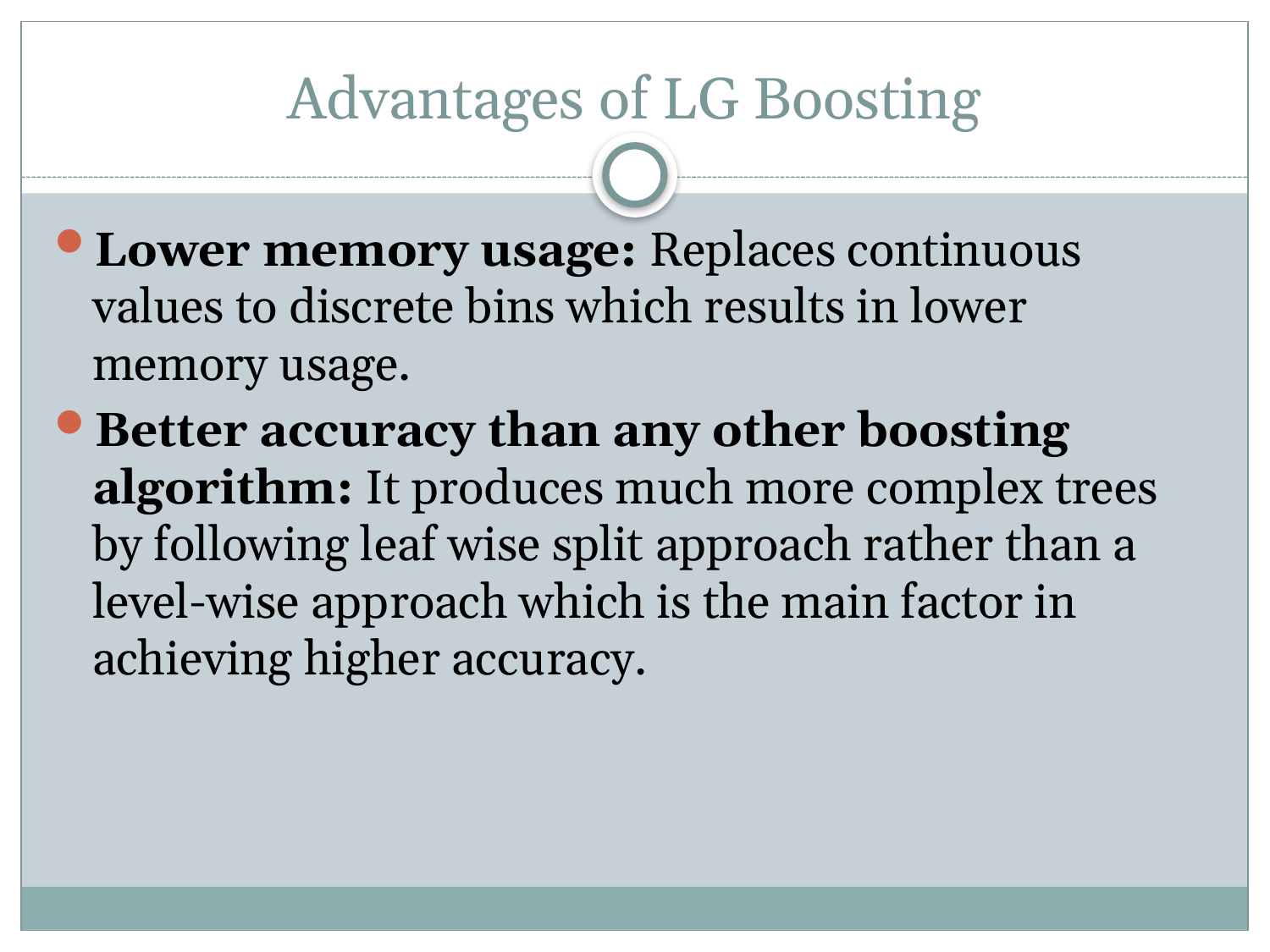

# Advantages of LG Boosting
Lower memory usage: Replaces continuous values to discrete bins which results in lower memory usage.
Better accuracy than any other boosting algorithm: It produces much more complex trees by following leaf wise split approach rather than a level-wise approach which is the main factor in achieving higher accuracy.